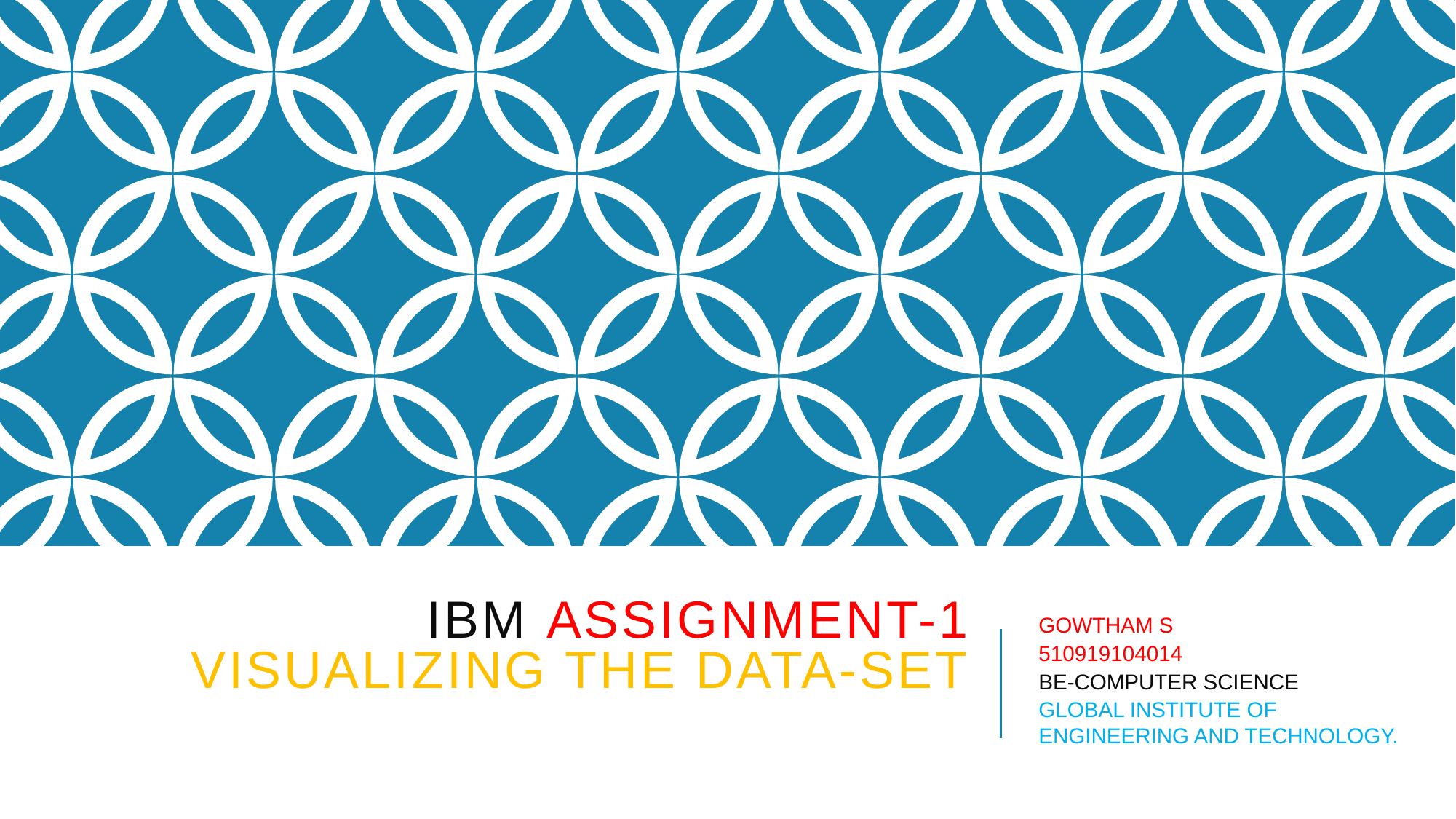

# IBM Assignment-1 VISUALIZING THE DATA-SET
GOWTHAM S
510919104014
BE-COMPUTER SCIENCE
GLOBAL INSTITUTE OF ENGINEERING AND TECHNOLOGY.